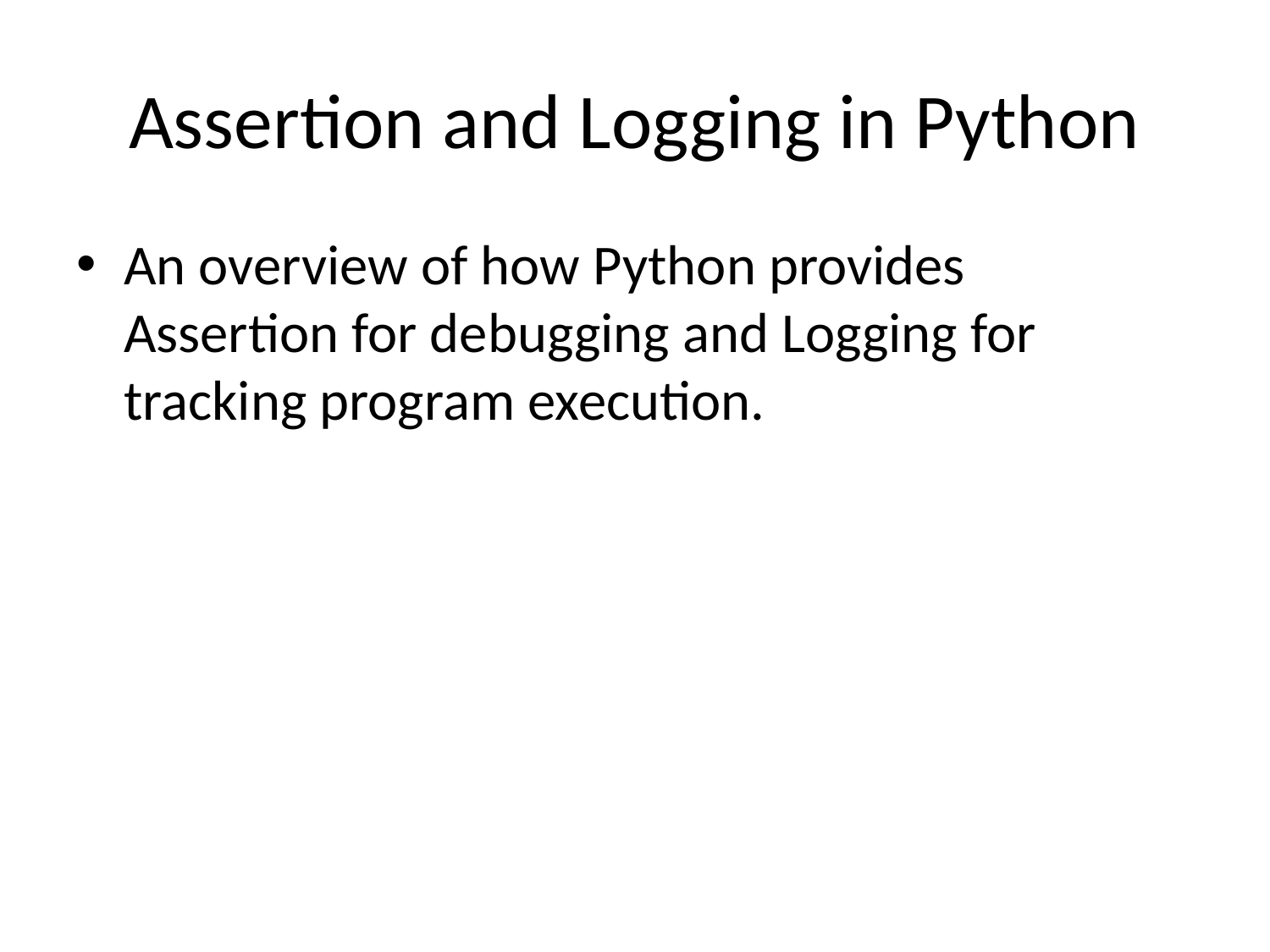

# Assertion and Logging in Python
An overview of how Python provides Assertion for debugging and Logging for tracking program execution.